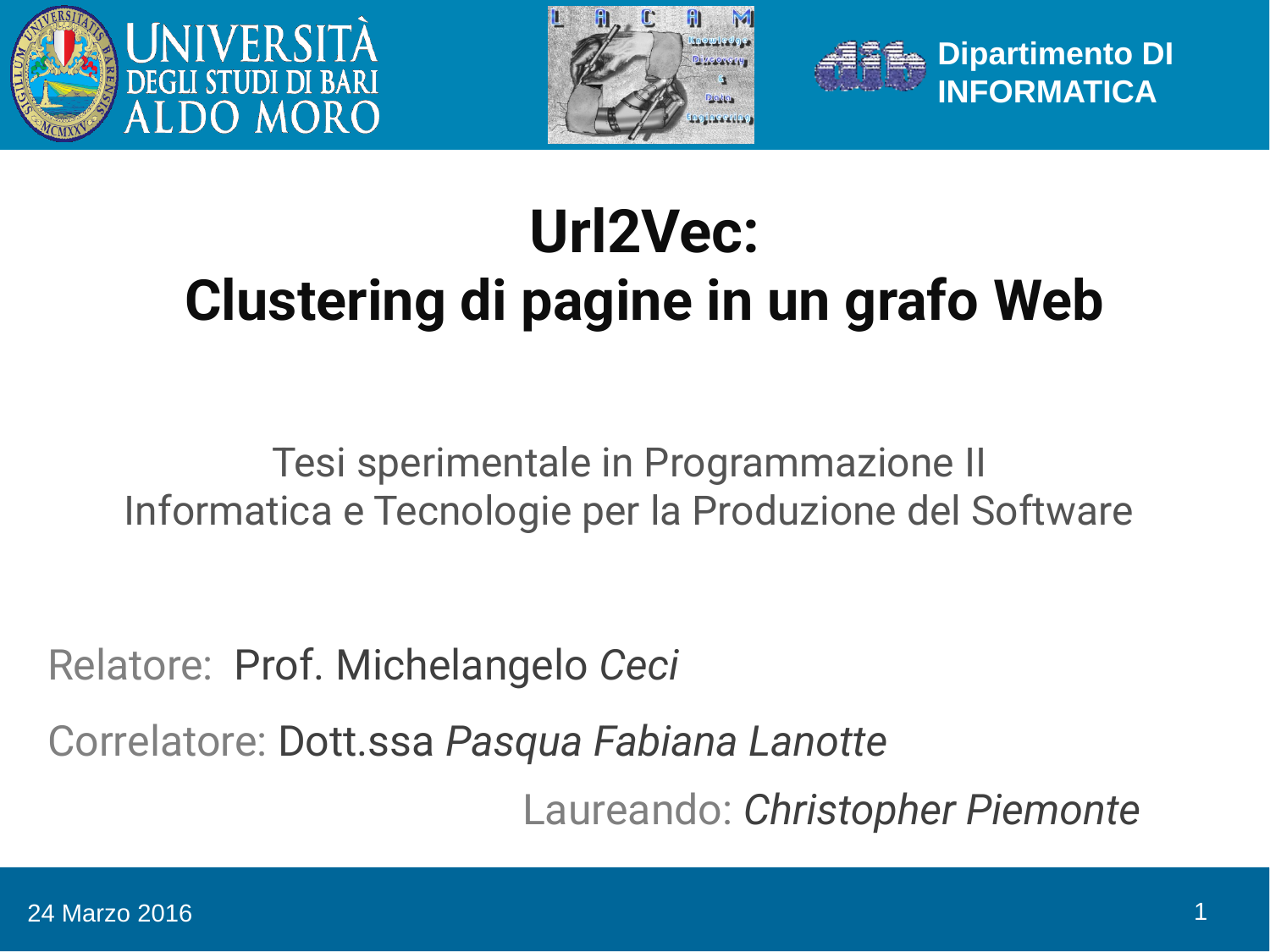

Url2Vec:
Clustering di pagine in un grafo Web

Tesi sperimentale in Programmazione II
Informatica e Tecnologie per la Produzione del Software
Relatore:  Prof. Michelangelo Ceci
Correlatore: Dott.ssa Pasqua Fabiana Lanotte
Laureando: Christopher Piemonte
1
24 Marzo 2016